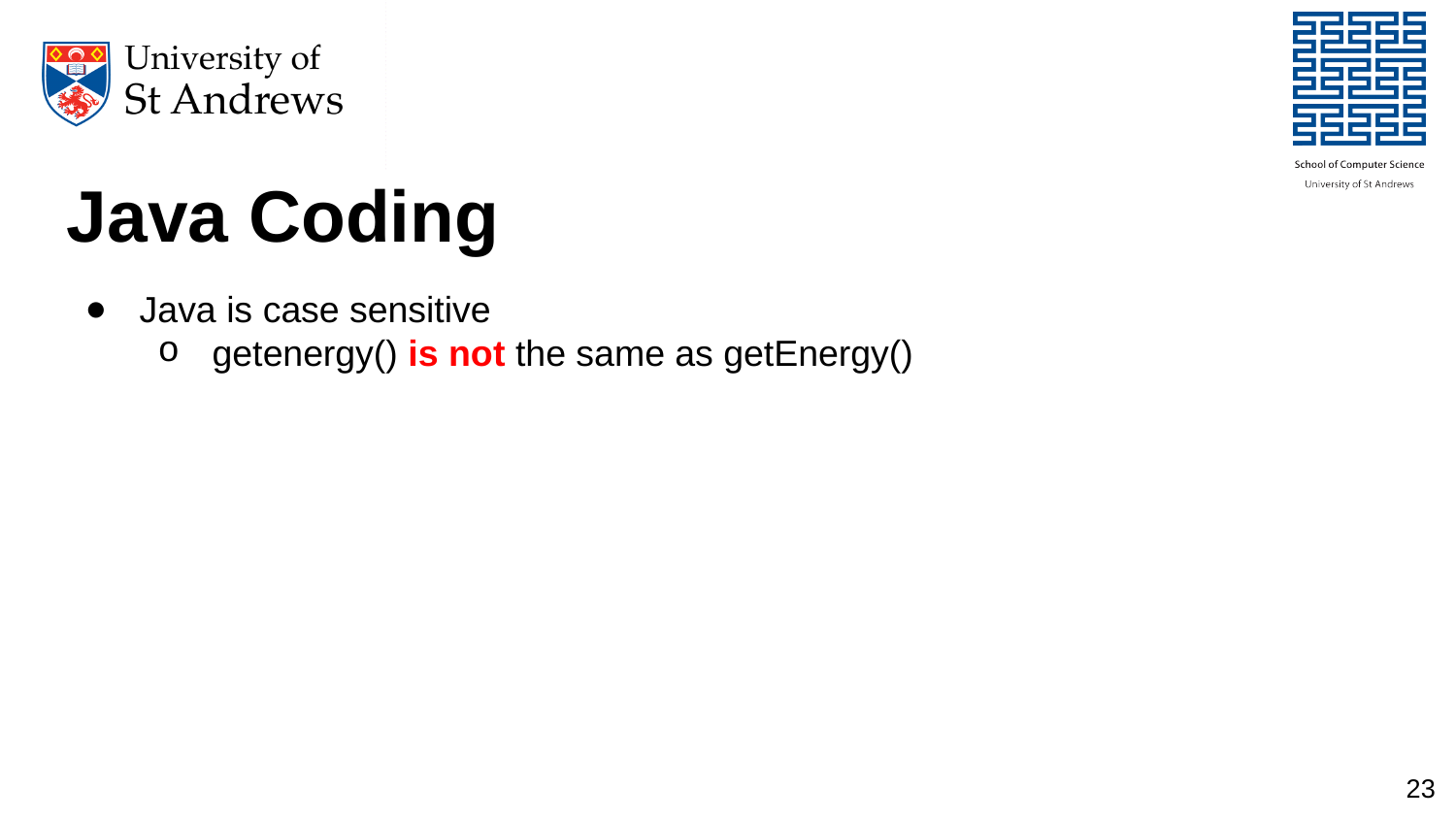

# Java Coding
Java is case sensitive
getenergy() is not the same as getEnergy()
23